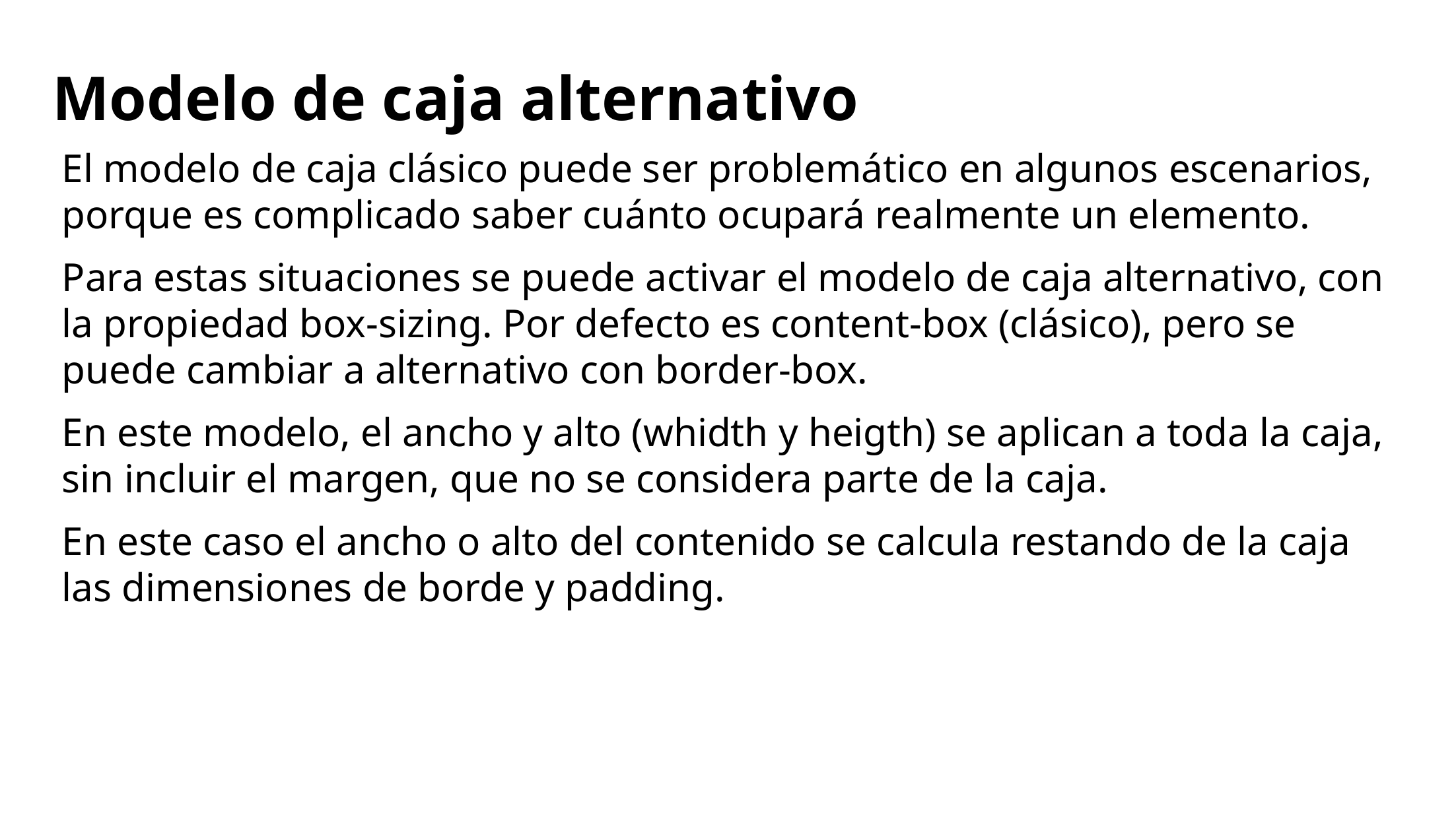

# Modelo de caja alternativo
El modelo de caja clásico puede ser problemático en algunos escenarios, porque es complicado saber cuánto ocupará realmente un elemento.
Para estas situaciones se puede activar el modelo de caja alternativo, con la propiedad box-sizing. Por defecto es content-box (clásico), pero se puede cambiar a alternativo con border-box.
En este modelo, el ancho y alto (whidth y heigth) se aplican a toda la caja, sin incluir el margen, que no se considera parte de la caja.
En este caso el ancho o alto del contenido se calcula restando de la caja las dimensiones de borde y padding.